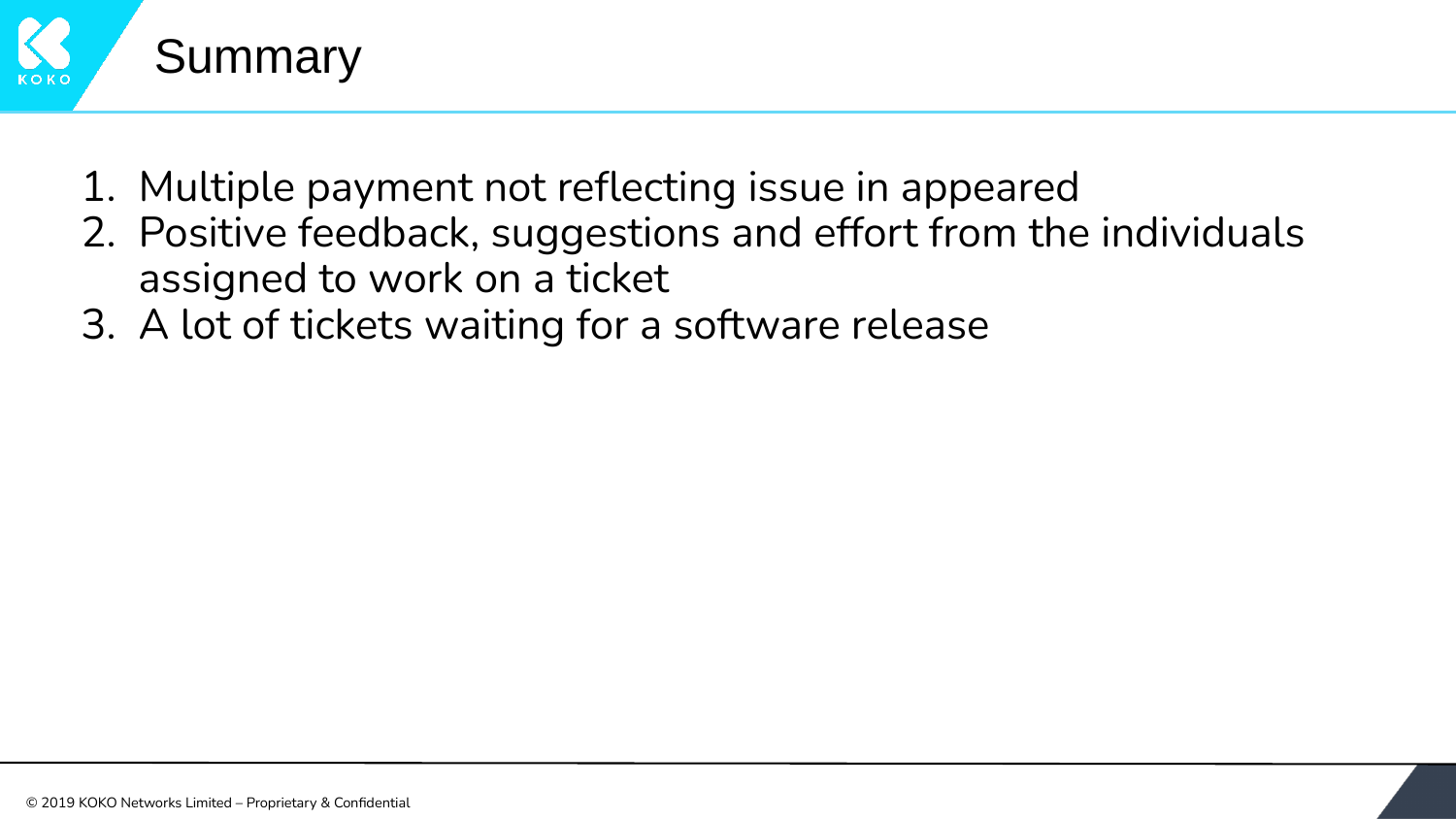

# Summary
Multiple payment not reflecting issue in appeared
Positive feedback, suggestions and effort from the individuals assigned to work on a ticket
A lot of tickets waiting for a software release